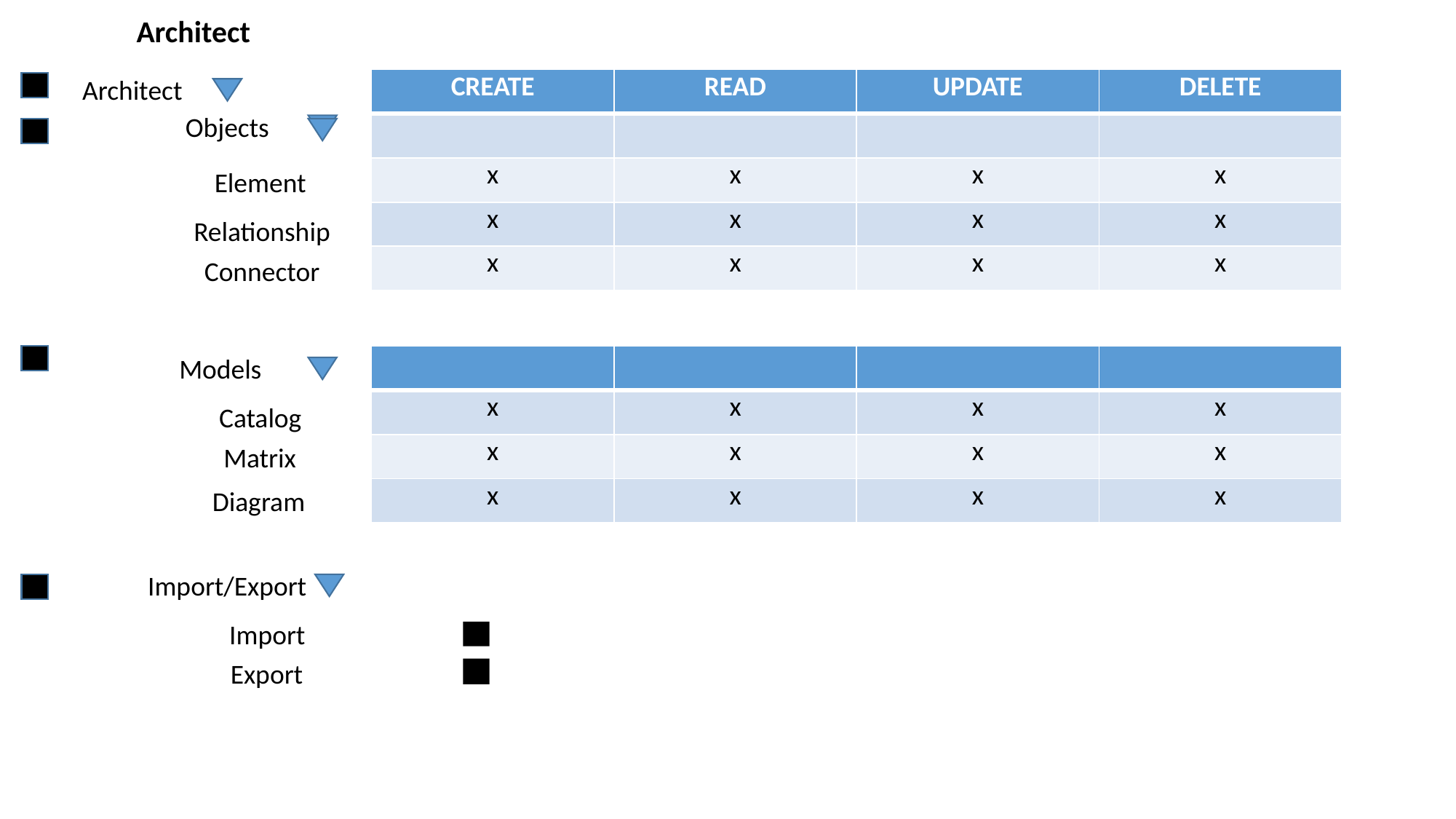

Architect
Architect
| CREATE | READ | UPDATE | DELETE |
| --- | --- | --- | --- |
|  |  |  |  |
| x | x | x | x |
| x | x | x | x |
| x | x | x | x |

Objects

Element
Relationship
Connector

|  |  |  |  |
| --- | --- | --- | --- |
| x | x | x | x |
| x | x | x | x |
| x | x | x | x |
Models

Catalog
Matrix
Diagram
Import/Export

Import

Export